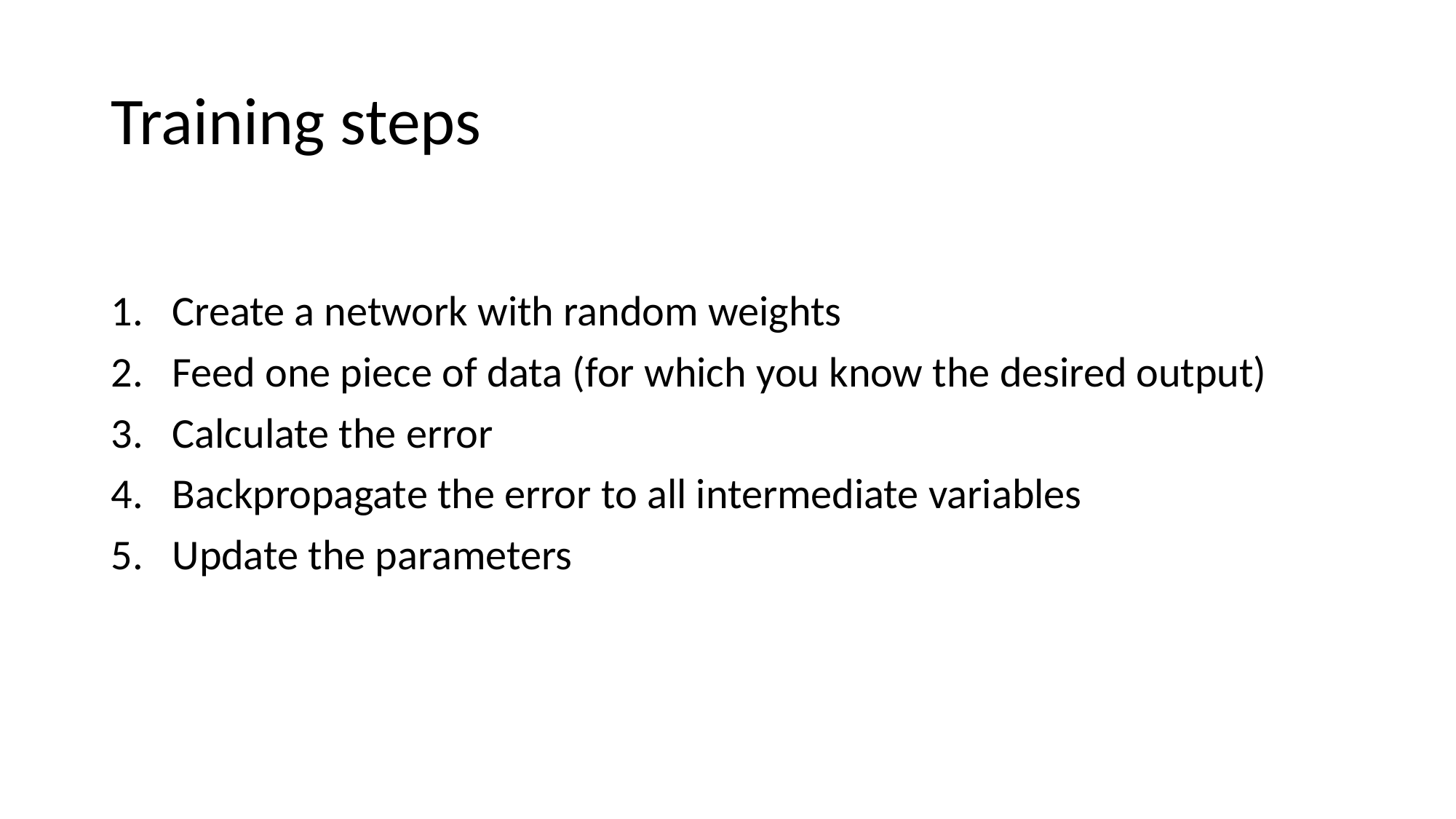

# Training steps

Create a network with random weights
Feed one piece of data (for which you know the desired output)
Calculate the error
Backpropagate the error to all intermediate variables
Update the parameters